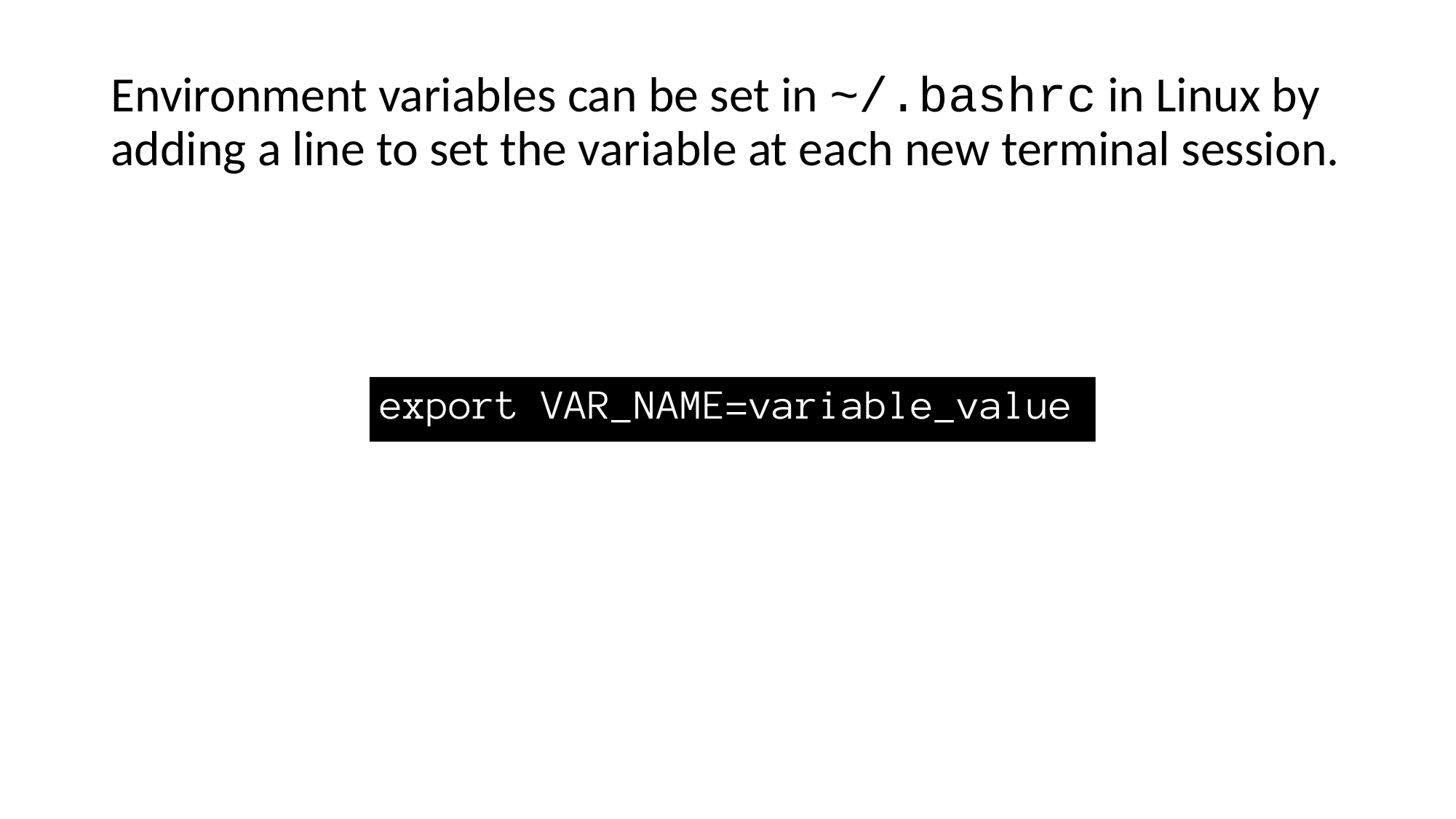

# Environment variables can be set in ~/.bashrc in Linux by adding a line to set the variable at each new terminal session.
export VAR_NAME=variable_value